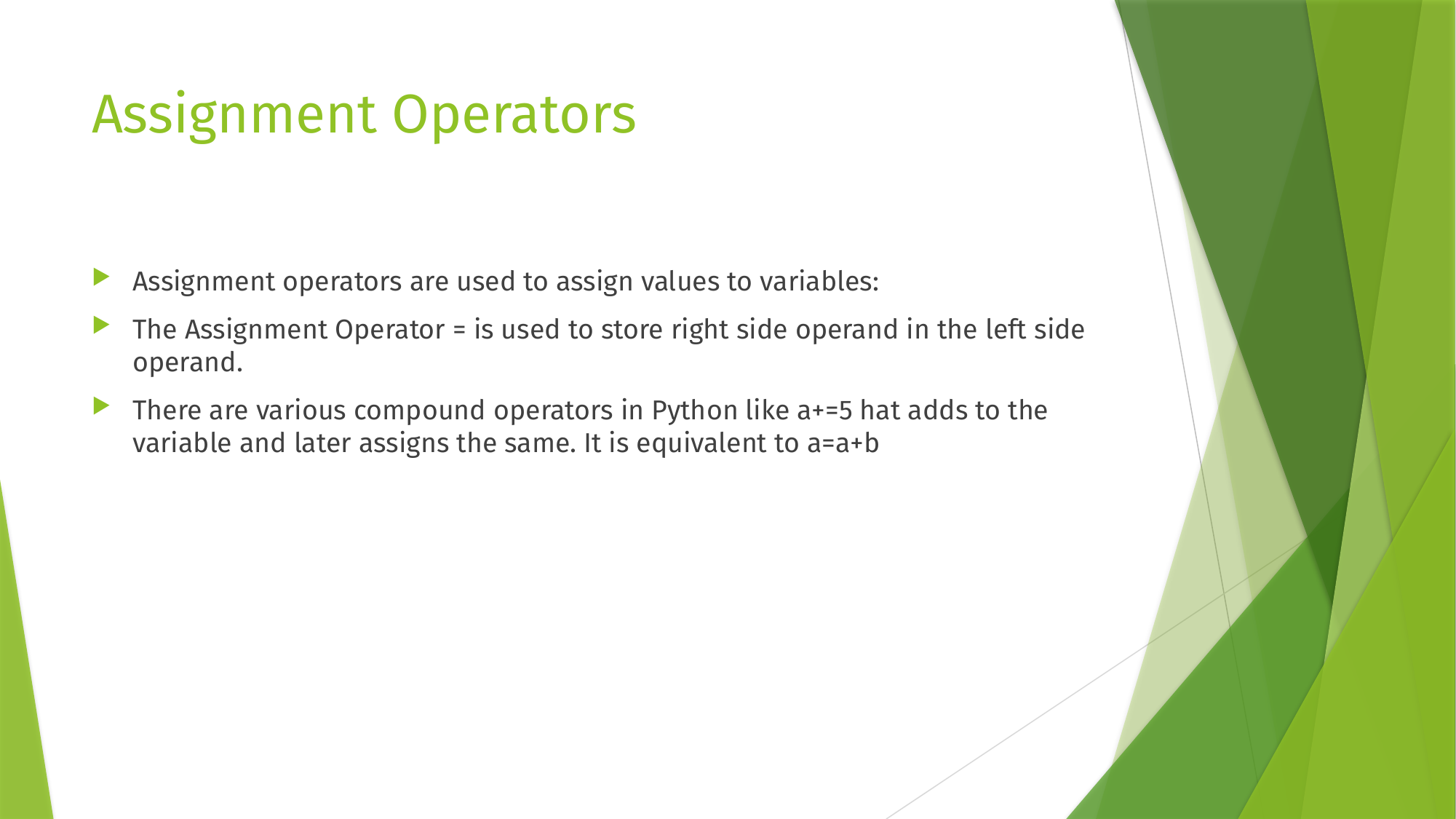

# Assignment Operators
Assignment operators are used to assign values to variables:
The Assignment Operator = is used to store right side operand in the left side operand.
There are various compound operators in Python like a+=5 hat adds to the variable and later assigns the same. It is equivalent to a=a+b